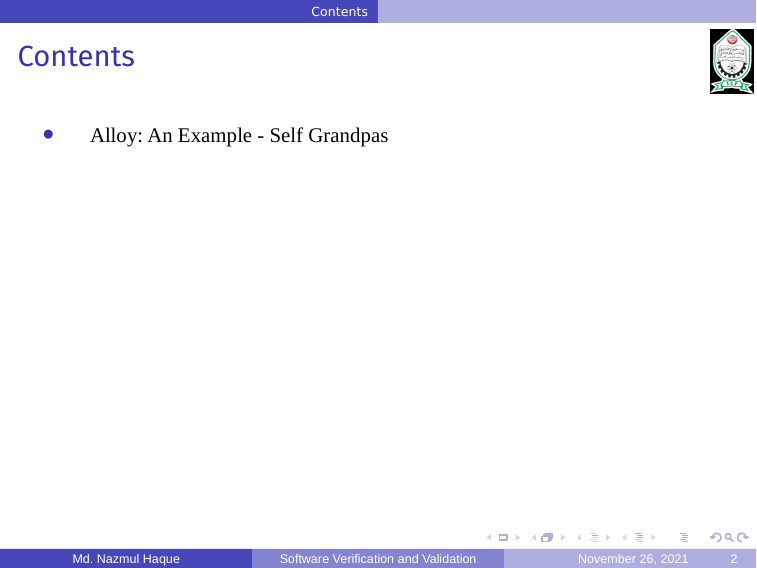

Contents

Contents
Alloy: An Example - Self Grandpas